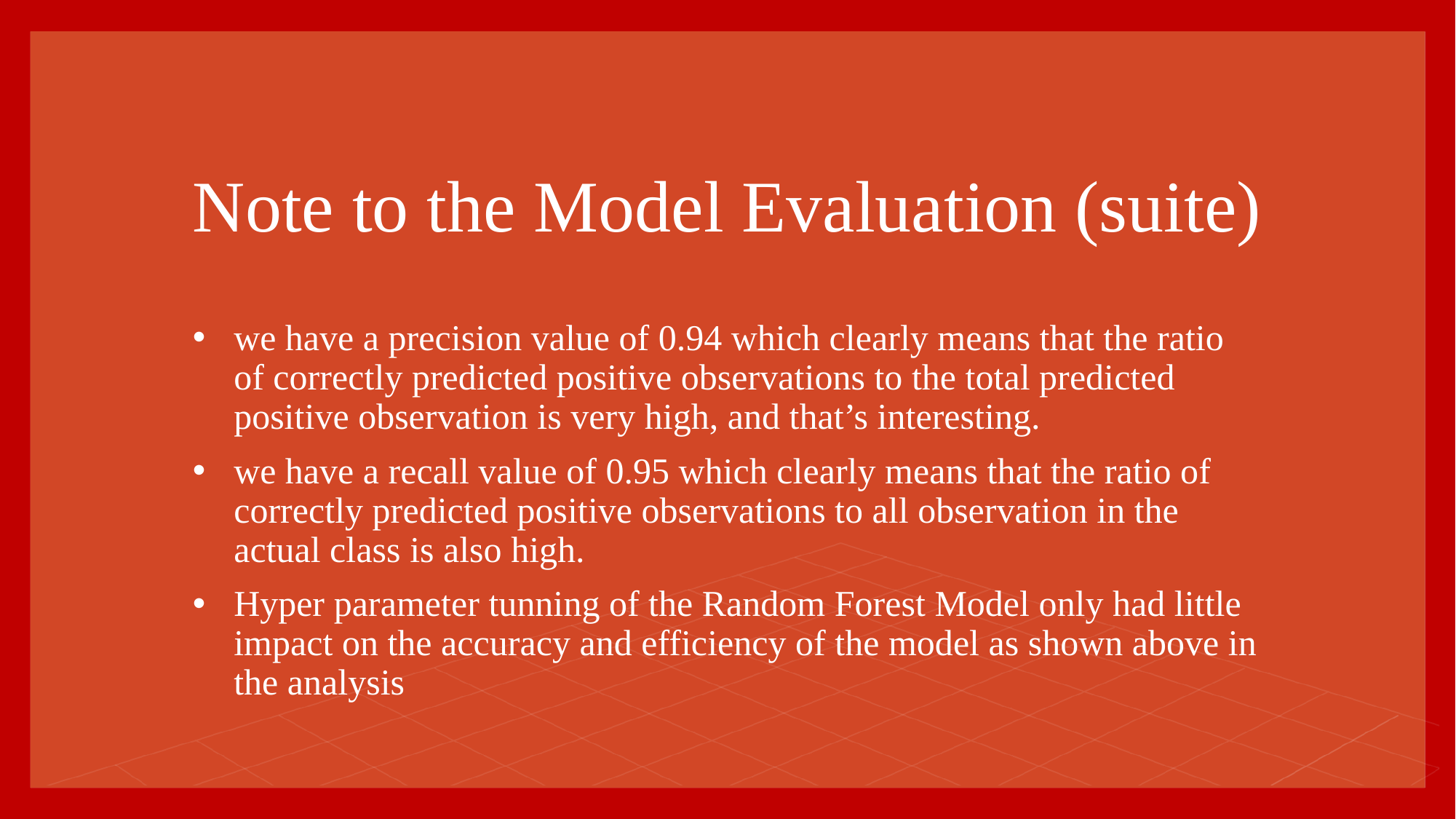

# Note to the Model Evaluation (suite)
we have a precision value of 0.94 which clearly means that the ratio of correctly predicted positive observations to the total predicted positive observation is very high, and that’s interesting.
we have a recall value of 0.95 which clearly means that the ratio of correctly predicted positive observations to all observation in the actual class is also high.
Hyper parameter tunning of the Random Forest Model only had little impact on the accuracy and efficiency of the model as shown above in the analysis